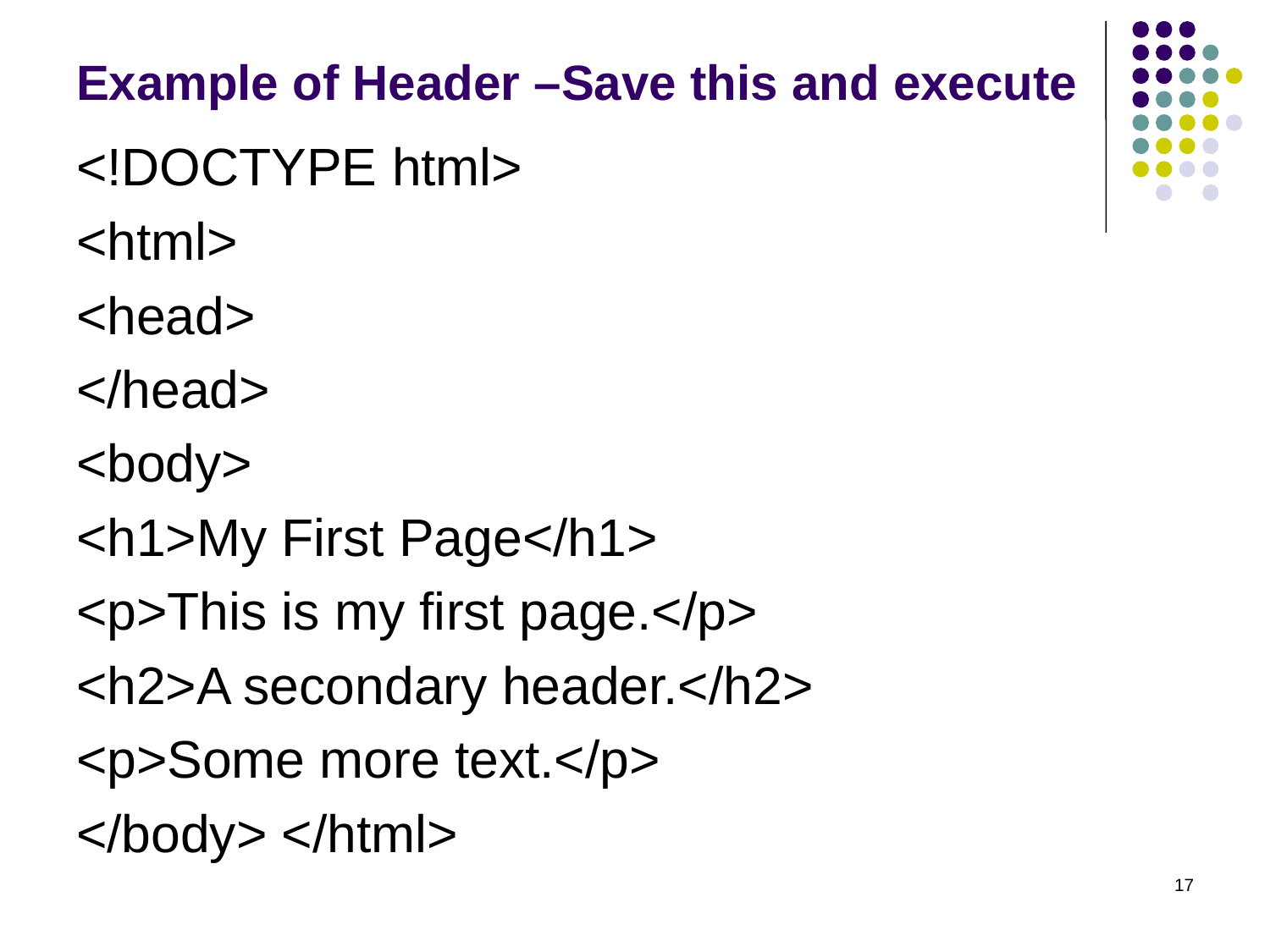

# Example of Header –Save this and execute
<!DOCTYPE html>
<html>
<head>
</head>
<body>
<h1>My First Page</h1>
<p>This is my first page.</p>
<h2>A secondary header.</h2>
<p>Some more text.</p>
</body> </html>
17